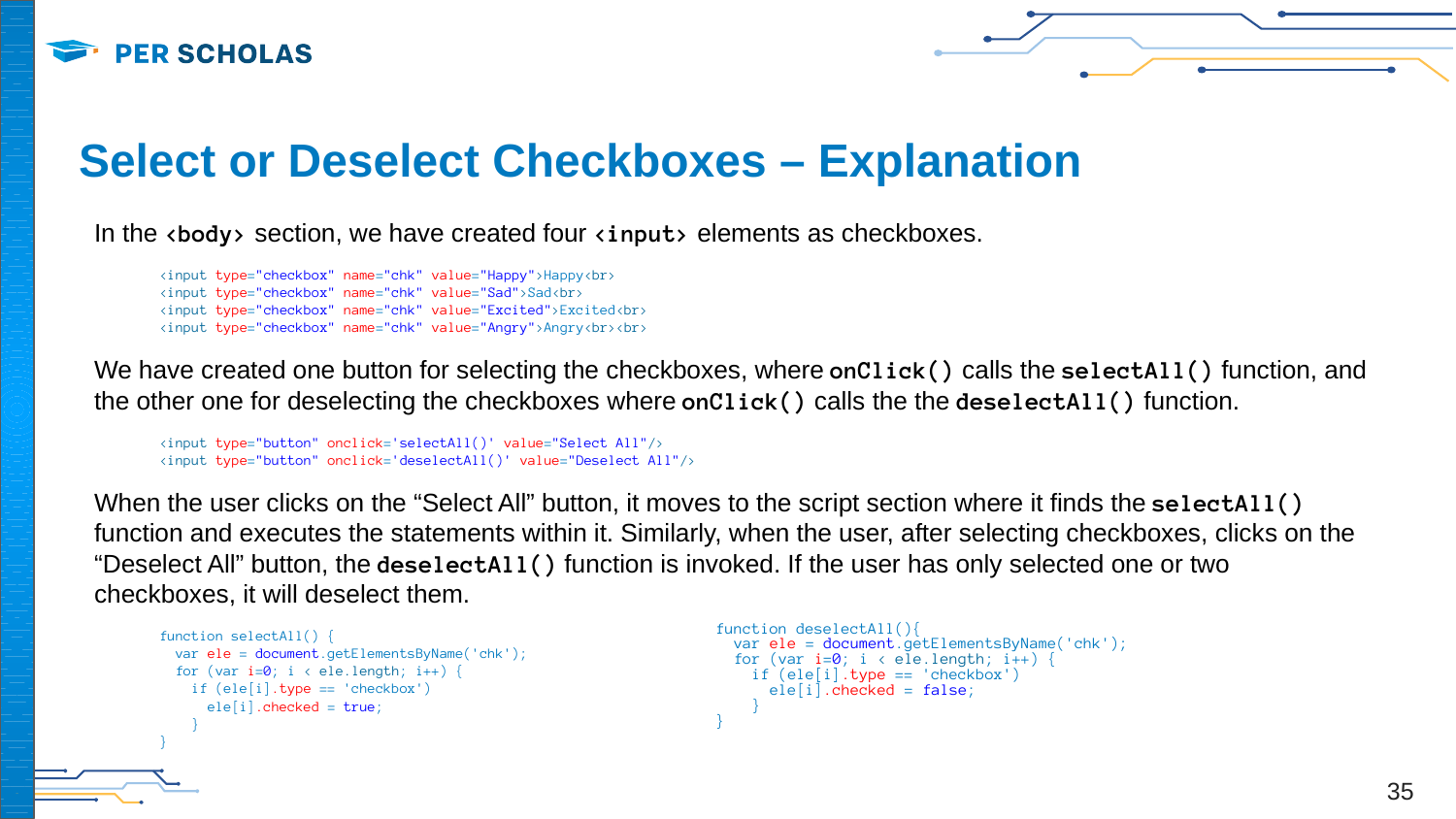

# Select or Deselect Checkboxes – Explanation
In the <body> section, we have created four <input> elements as checkboxes.
<input type="checkbox" name="chk" value="Happy">Happy<br>
<input type="checkbox" name="chk" value="Sad">Sad<br>
<input type="checkbox" name="chk" value="Excited">Excited<br>
<input type="checkbox" name="chk" value="Angry">Angry<br><br>
We have created one button for selecting the checkboxes, where onClick() calls the selectAll() function, and the other one for deselecting the checkboxes where onClick() calls the the deselectAll() function.
<input type="button" onclick='selectAll()' value="Select All"/>
<input type="button" onclick='deselectAll()' value="Deselect All"/>
When the user clicks on the “Select All” button, it moves to the script section where it finds the selectAll() function and executes the statements within it. Similarly, when the user, after selecting checkboxes, clicks on the “Deselect All” button, the deselectAll() function is invoked. If the user has only selected one or two checkboxes, it will deselect them.
function selectAll() {
  var ele = document.getElementsByName('chk');
  for (var i=0; i < ele.length; i++) {
    if (ele[i].type == 'checkbox')
      ele[i].checked = true;
    }
}
function deselectAll(){
  var ele = document.getElementsByName('chk');
  for (var i=0; i < ele.length; i++) {
    if (ele[i].type == 'checkbox')
      ele[i].checked = false;
    }
}
35